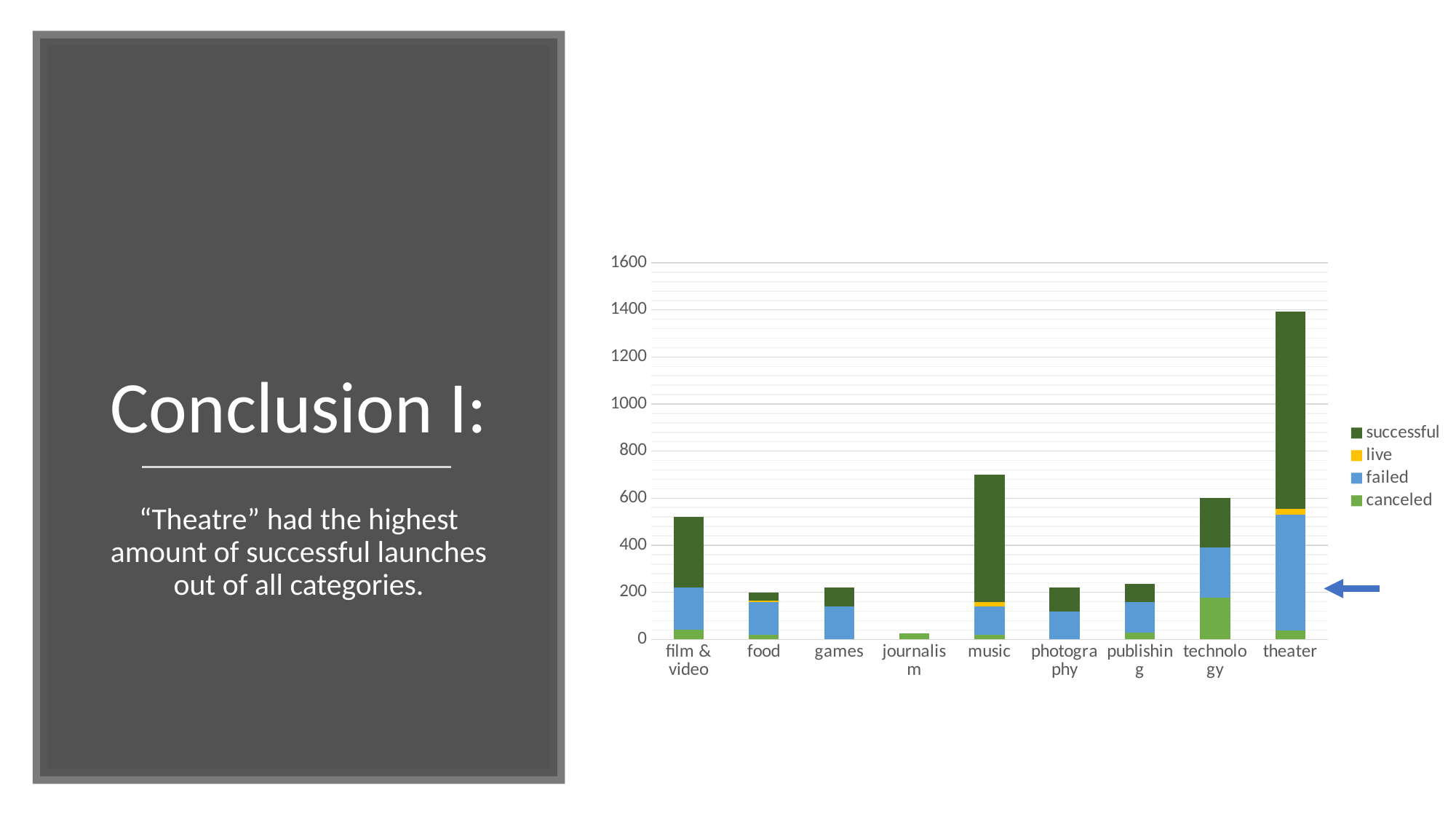

# Conclusion I:

### Chart

| Category | canceled | failed | live | successful |
|---|---|---|---|---|
| film & video | 40.0 | 180.0 | None | 300.0 |
| food | 20.0 | 140.0 | 6.0 | 34.0 |
| games | None | 140.0 | None | 80.0 |
| journalism | 24.0 | None | None | None |
| music | 20.0 | 120.0 | 20.0 | 540.0 |
| photography | None | 117.0 | None | 103.0 |
| publishing | 30.0 | 127.0 | None | 80.0 |
| technology | 178.0 | 213.0 | None | 209.0 |
| theater | 37.0 | 493.0 | 24.0 | 839.0 |
“Theatre” had the highest amount of successful launches out of all categories.